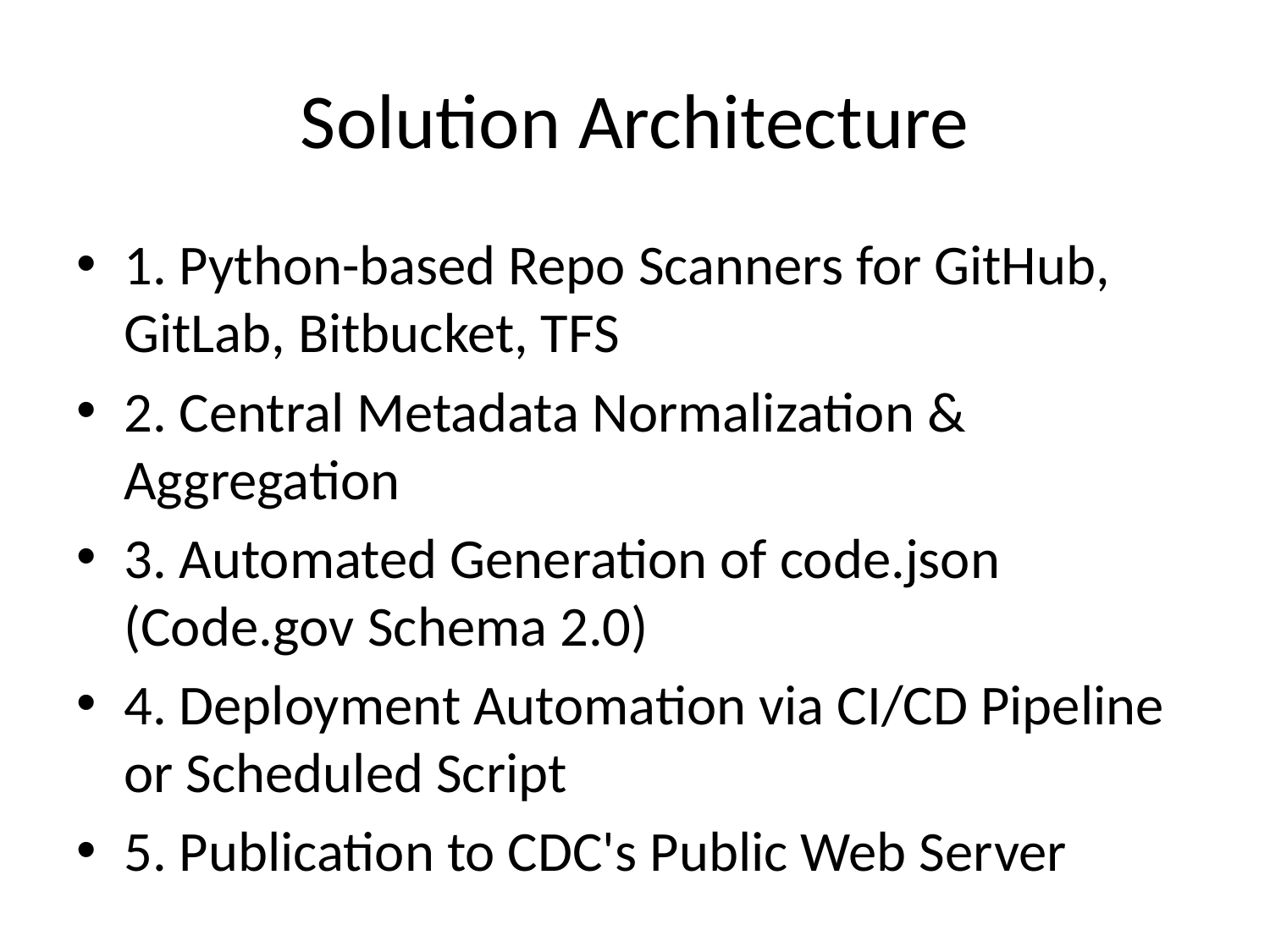

# Solution Architecture
1. Python-based Repo Scanners for GitHub, GitLab, Bitbucket, TFS
2. Central Metadata Normalization & Aggregation
3. Automated Generation of code.json (Code.gov Schema 2.0)
4. Deployment Automation via CI/CD Pipeline or Scheduled Script
5. Publication to CDC's Public Web Server